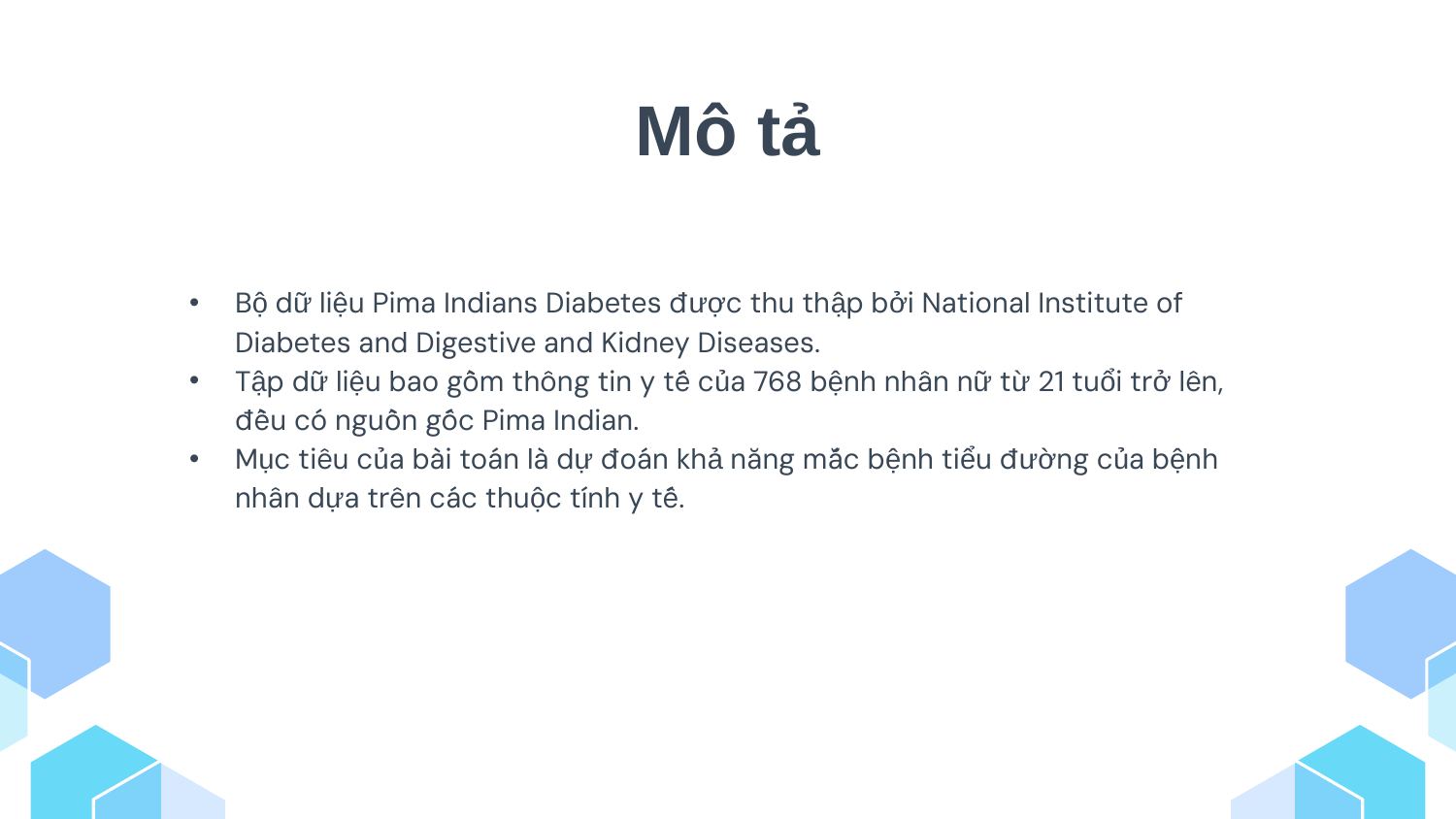

# Mô tả
Bộ dữ liệu Pima Indians Diabetes được thu thập bởi National Institute of Diabetes and Digestive and Kidney Diseases.
Tập dữ liệu bao gồm thông tin y tế của 768 bệnh nhân nữ từ 21 tuổi trở lên, đều có nguồn gốc Pima Indian.
Mục tiêu của bài toán là dự đoán khả năng mắc bệnh tiểu đường của bệnh nhân dựa trên các thuộc tính y tế.